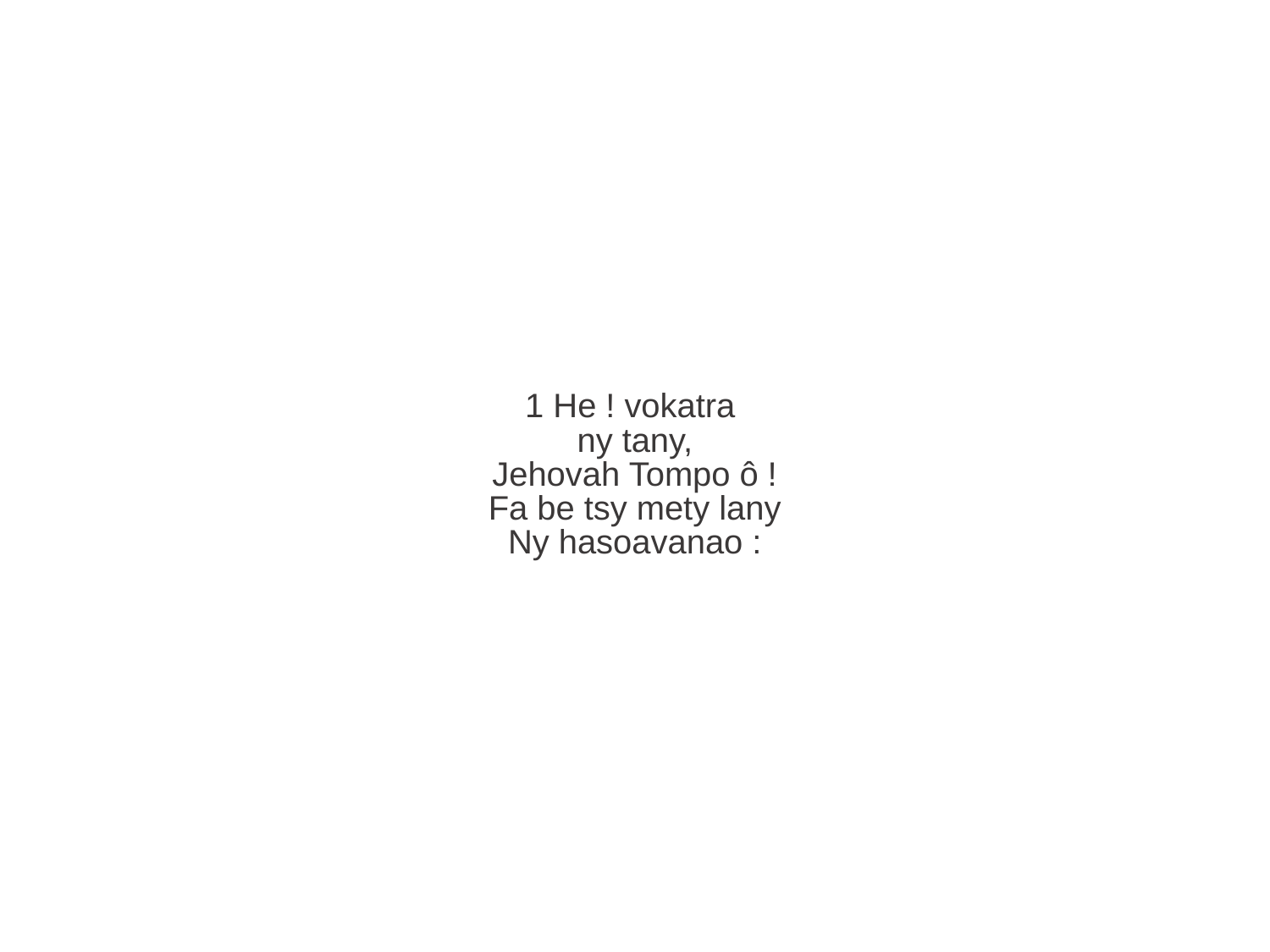

1 He ! vokatra
ny tany,
Jehovah Tompo ô !
Fa be tsy mety lany
Ny hasoavanao :